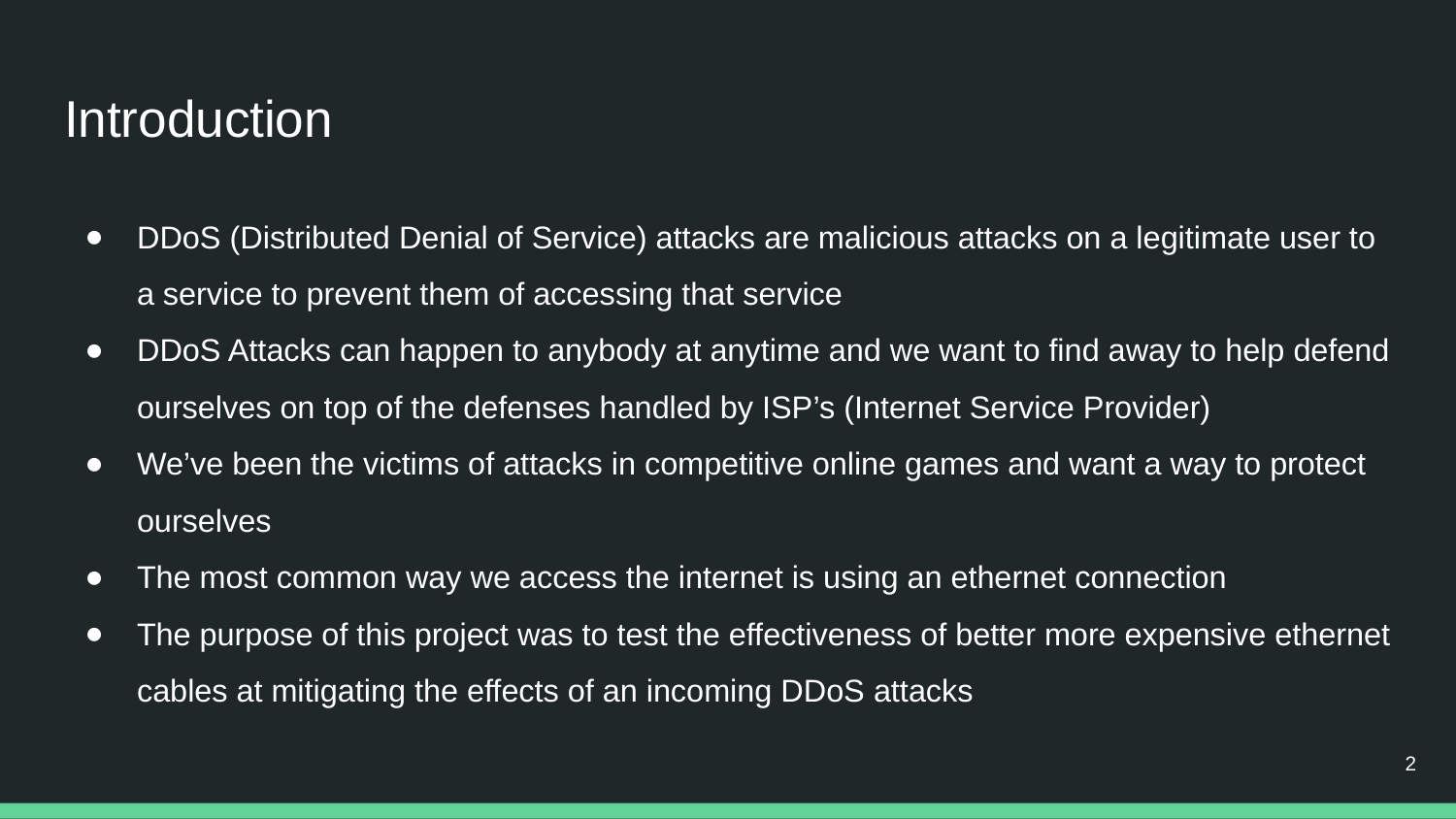

# Introduction
DDoS (Distributed Denial of Service) attacks are malicious attacks on a legitimate user to a service to prevent them of accessing that service
DDoS Attacks can happen to anybody at anytime and we want to find away to help defend ourselves on top of the defenses handled by ISP’s (Internet Service Provider)
We’ve been the victims of attacks in competitive online games and want a way to protect ourselves
The most common way we access the internet is using an ethernet connection
The purpose of this project was to test the effectiveness of better more expensive ethernet cables at mitigating the effects of an incoming DDoS attacks
2